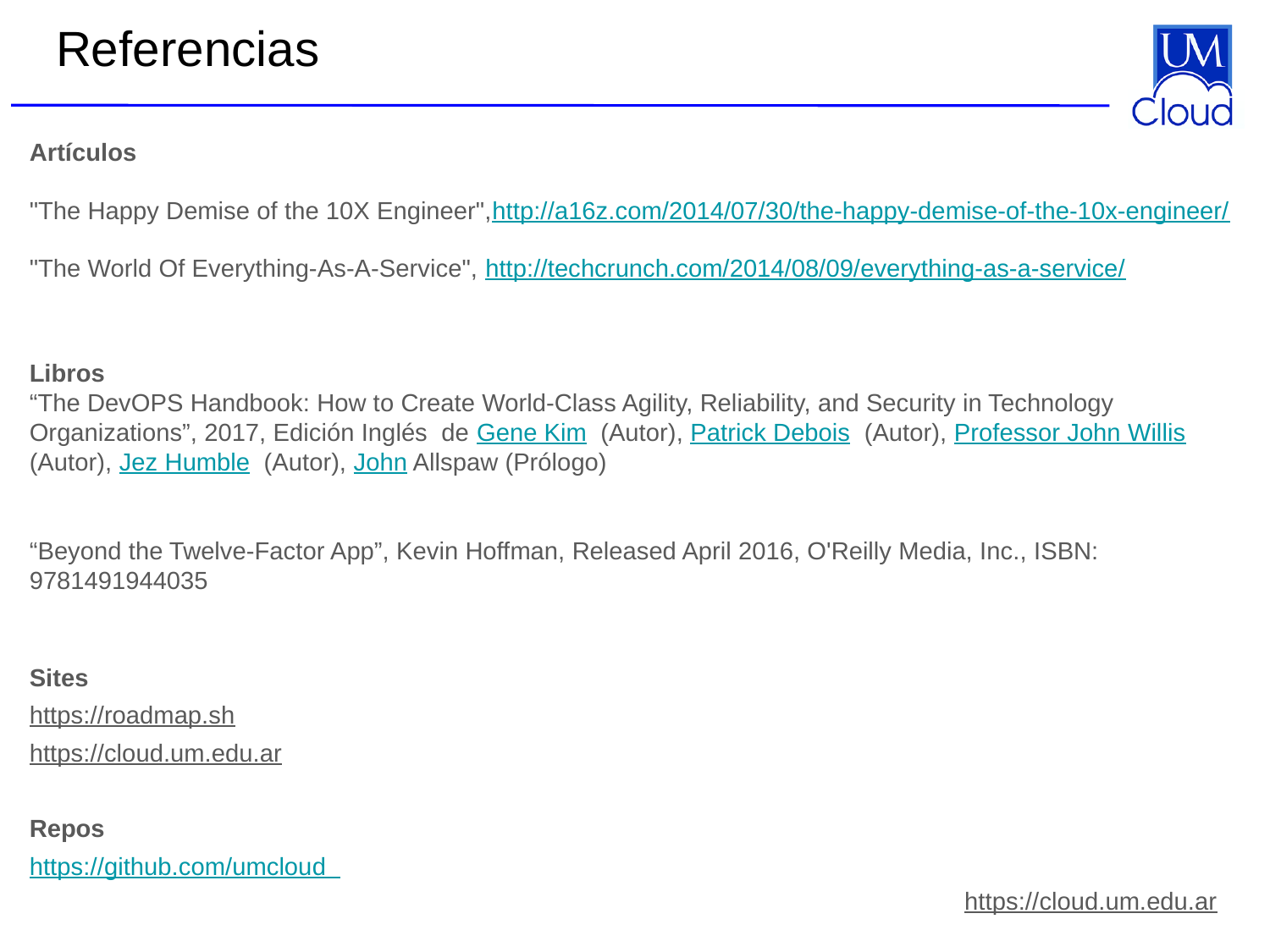

# Referencias
Artículos
"The Happy Demise of the 10X Engineer",http://a16z.com/2014/07/30/the-happy-demise-of-the-10x-engineer/
"The World Of Everything-As-A-Service", http://techcrunch.com/2014/08/09/everything-as-a-service/

Libros
“The DevOPS Handbook: How to Create World-Class Agility, Reliability, and Security in Technology Organizations”, 2017, Edición Inglés  de Gene Kim  (Autor), Patrick Debois  (Autor), Professor John Willis (Autor), Jez Humble  (Autor), John Allspaw (Prólogo)

“Beyond the Twelve-Factor App”, Kevin Hoffman, Released April 2016, O'Reilly Media, Inc., ISBN: 9781491944035

Sites
https://roadmap.sh
https://cloud.um.edu.ar

Repos
https://github.com/umcloud